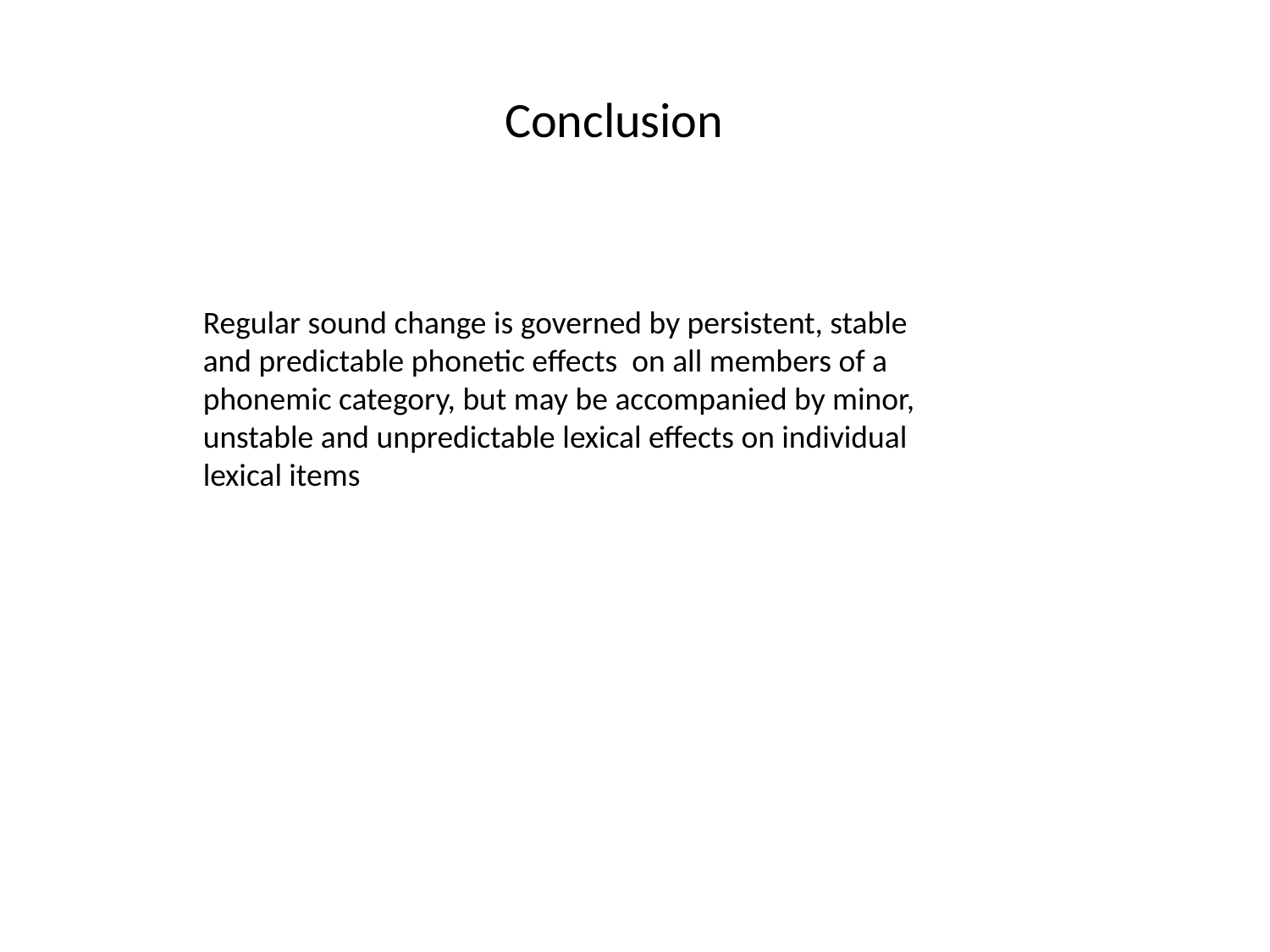

# Conclusion
Regular sound change is governed by persistent, stable and predictable phonetic effects  on all members of a phonemic category, but may be accompanied by minor, unstable and unpredictable lexical effects on individual lexical items